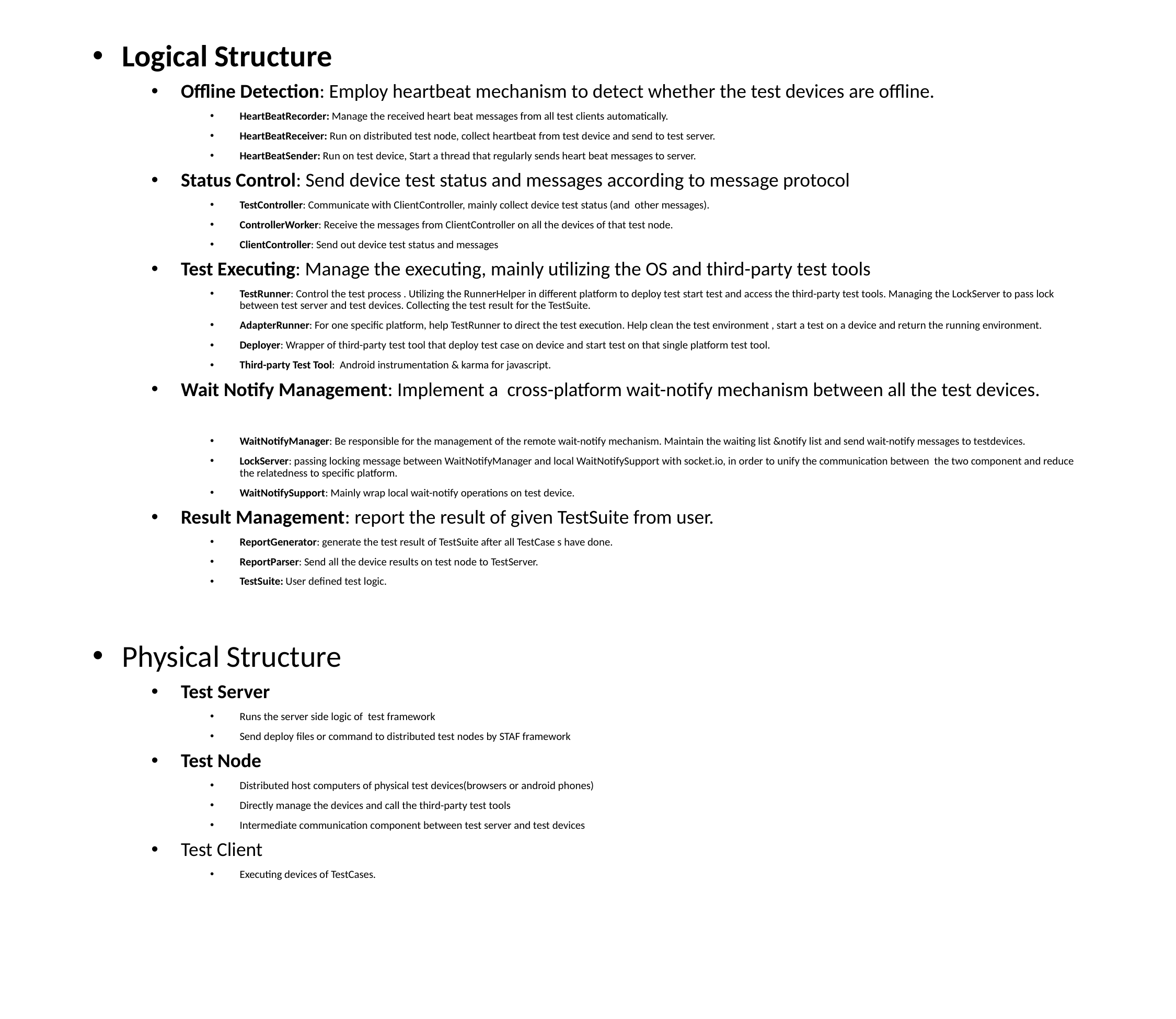

Logical Structure
Offline Detection: Employ heartbeat mechanism to detect whether the test devices are offline.
HeartBeatRecorder: Manage the received heart beat messages from all test clients automatically.
HeartBeatReceiver: Run on distributed test node, collect heartbeat from test device and send to test server.
HeartBeatSender: Run on test device, Start a thread that regularly sends heart beat messages to server.
Status Control: Send device test status and messages according to message protocol
TestController: Communicate with ClientController, mainly collect device test status (and  other messages).
ControllerWorker: Receive the messages from ClientController on all the devices of that test node.
ClientController: Send out device test status and messages
Test Executing: Manage the executing, mainly utilizing the OS and third-party test tools
TestRunner: Control the test process . Utilizing the RunnerHelper in different platform to deploy test start test and access the third-party test tools. Managing the LockServer to pass lock between test server and test devices. Collecting the test result for the TestSuite.
AdapterRunner: For one specific platform, help TestRunner to direct the test execution. Help clean the test environment , start a test on a device and return the running environment.
Deployer: Wrapper of third-party test tool that deploy test case on device and start test on that single platform test tool.
Third-party Test Tool:  Android instrumentation & karma for javascript.
Wait Notify Management: Implement a  cross-platform wait-notify mechanism between all the test devices.

WaitNotifyManager: Be responsible for the management of the remote wait-notify mechanism. Maintain the waiting list &notify list and send wait-notify messages to testdevices.
LockServer: passing locking message between WaitNotifyManager and local WaitNotifySupport with socket.io, in order to unify the communication between  the two component and reduce the relatedness to specific platform.
WaitNotifySupport: Mainly wrap local wait-notify operations on test device.
Result Management: report the result of given TestSuite from user.
ReportGenerator: generate the test result of TestSuite after all TestCase s have done.
ReportParser: Send all the device results on test node to TestServer.
TestSuite: User defined test logic.

Physical Structure
Test Server
Runs the server side logic of  test framework
Send deploy files or command to distributed test nodes by STAF framework
Test Node
Distributed host computers of physical test devices(browsers or android phones)
Directly manage the devices and call the third-party test tools
Intermediate communication component between test server and test devices
Test Client
Executing devices of TestCases.